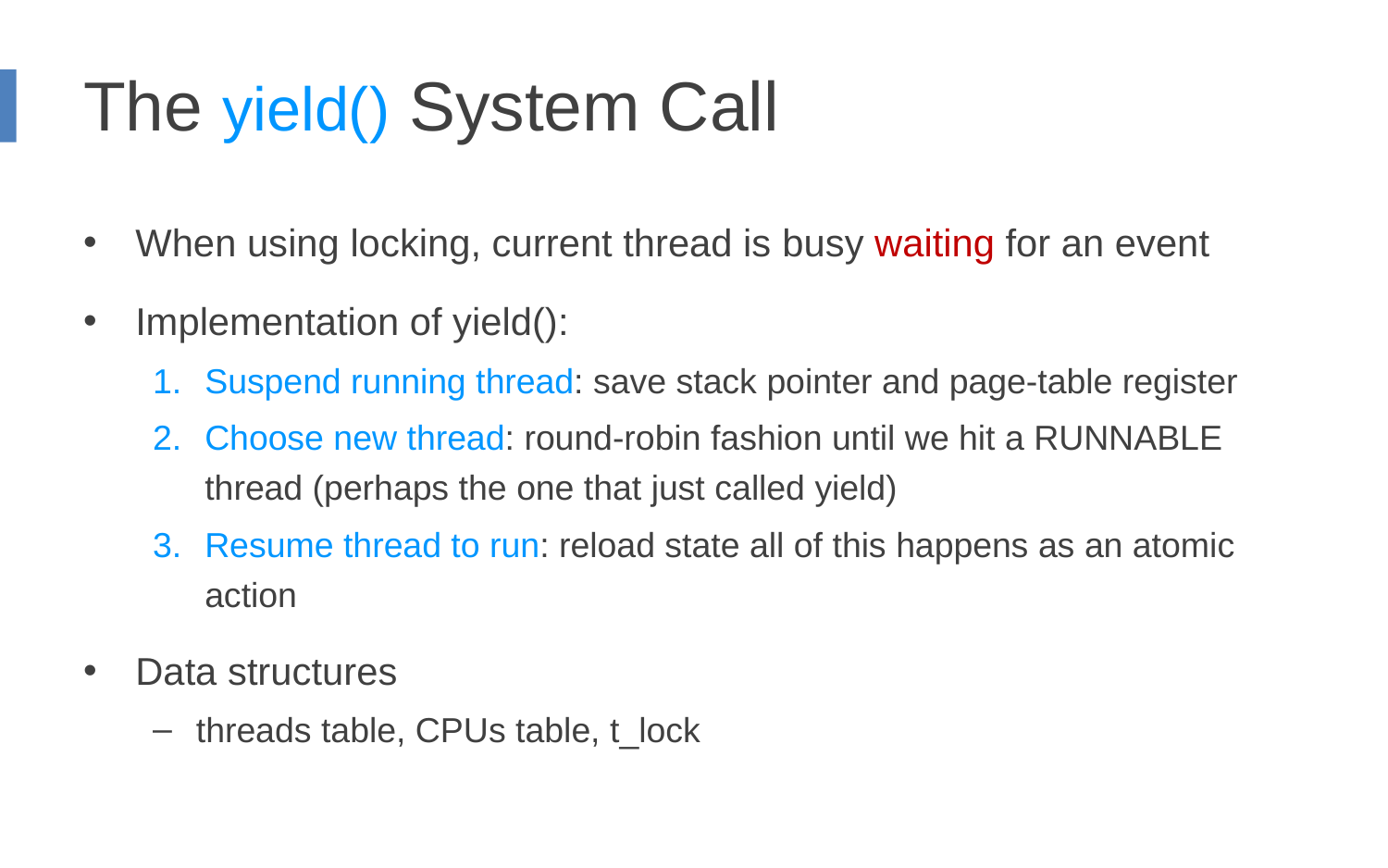

# The yield() System Call
When using locking, current thread is busy waiting for an event
Implementation of yield():
Suspend running thread: save stack pointer and page-table register
Choose new thread: round-robin fashion until we hit a RUNNABLE thread (perhaps the one that just called yield)
Resume thread to run: reload state all of this happens as an atomic action
Data structures
threads table, CPUs table, t_lock